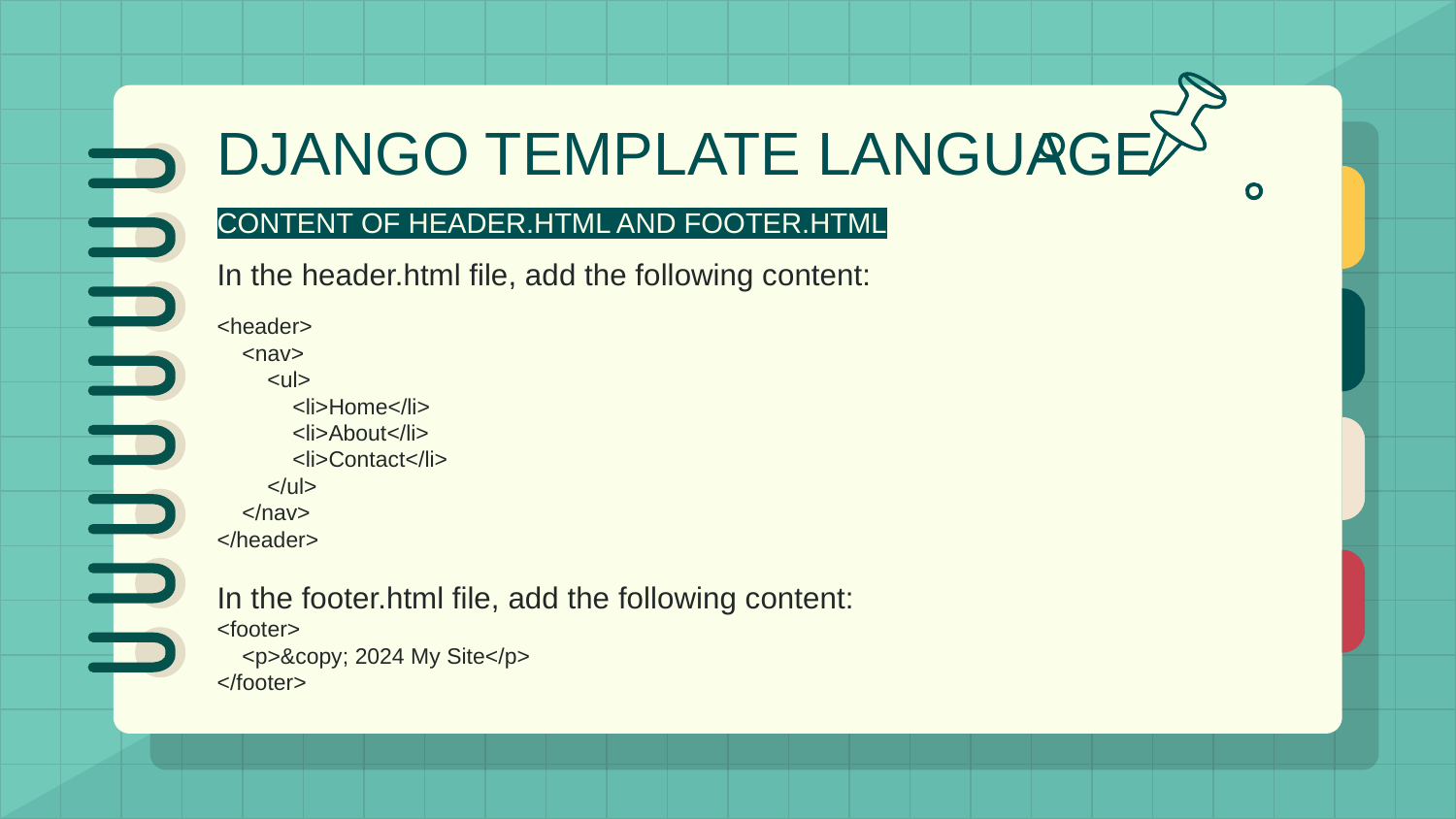

# DJANGO TEMPLATE LANGUAGE

CONTENT OF HEADER.HTML AND FOOTER.HTML
In the header.html file, add the following content:
<header>
    <nav>
        <ul>
            <li>Home</li>
            <li>About</li>
            <li>Contact</li>
        </ul>
    </nav>
</header>
In the footer.html file, add the following content:
<footer>
    <p>&copy; 2024 My Site</p>
</footer>